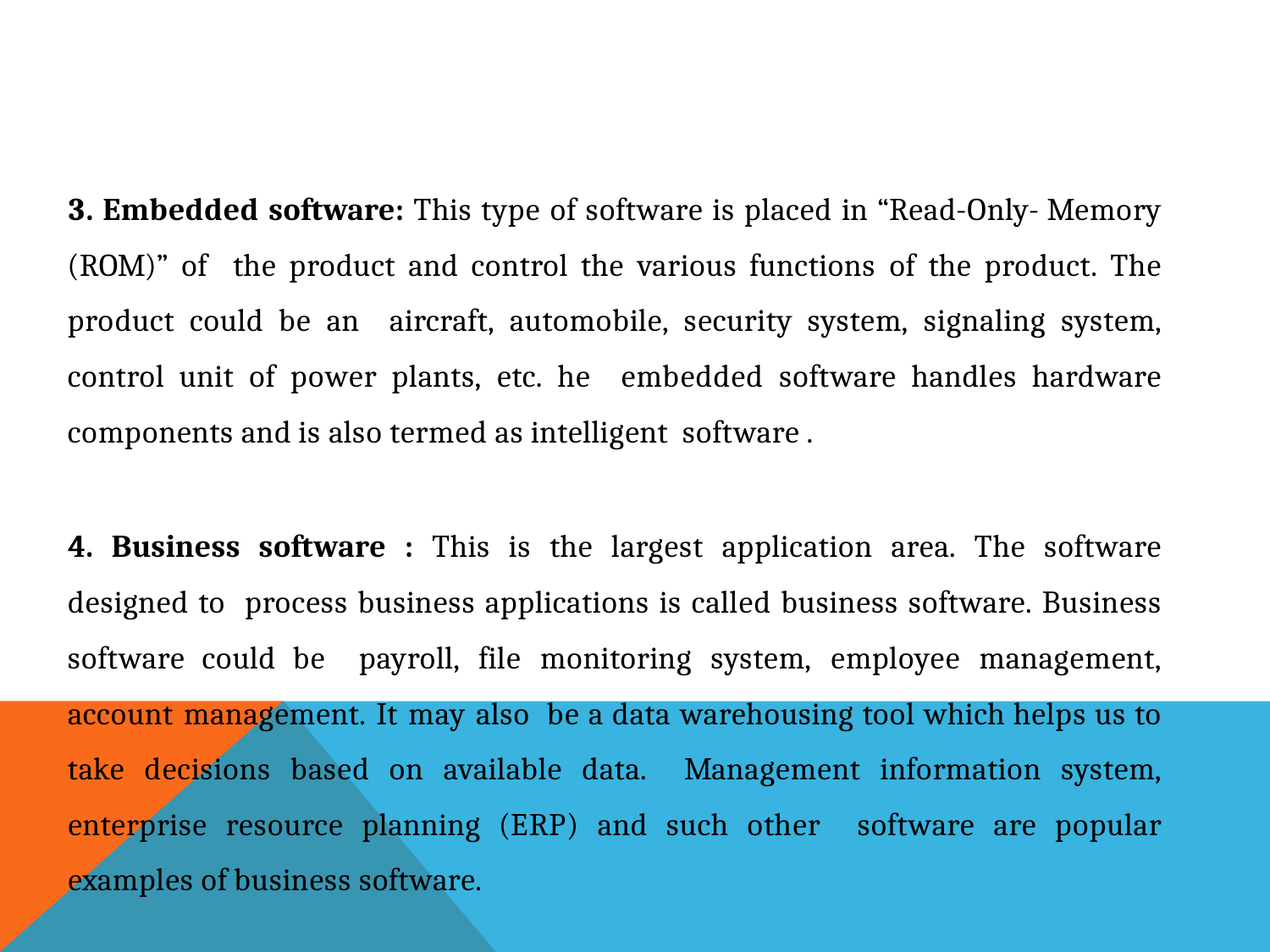

3. Embedded software: This type of software is placed in “Read-Only- Memory (ROM)” of  the product and control the various functions of the product. The product could be an  aircraft, automobile, security system, signaling system, control unit of power plants, etc. he  embedded software handles hardware components and is also termed as intelligent  software .

4. Business software : This is the largest application area. The software designed to  process business applications is called business software. Business software could be  payroll, file monitoring system, employee management, account management. It may also  be a data warehousing tool which helps us to take decisions based on available data.  Management information system, enterprise resource planning (ERP) and such other  software are popular examples of business software.